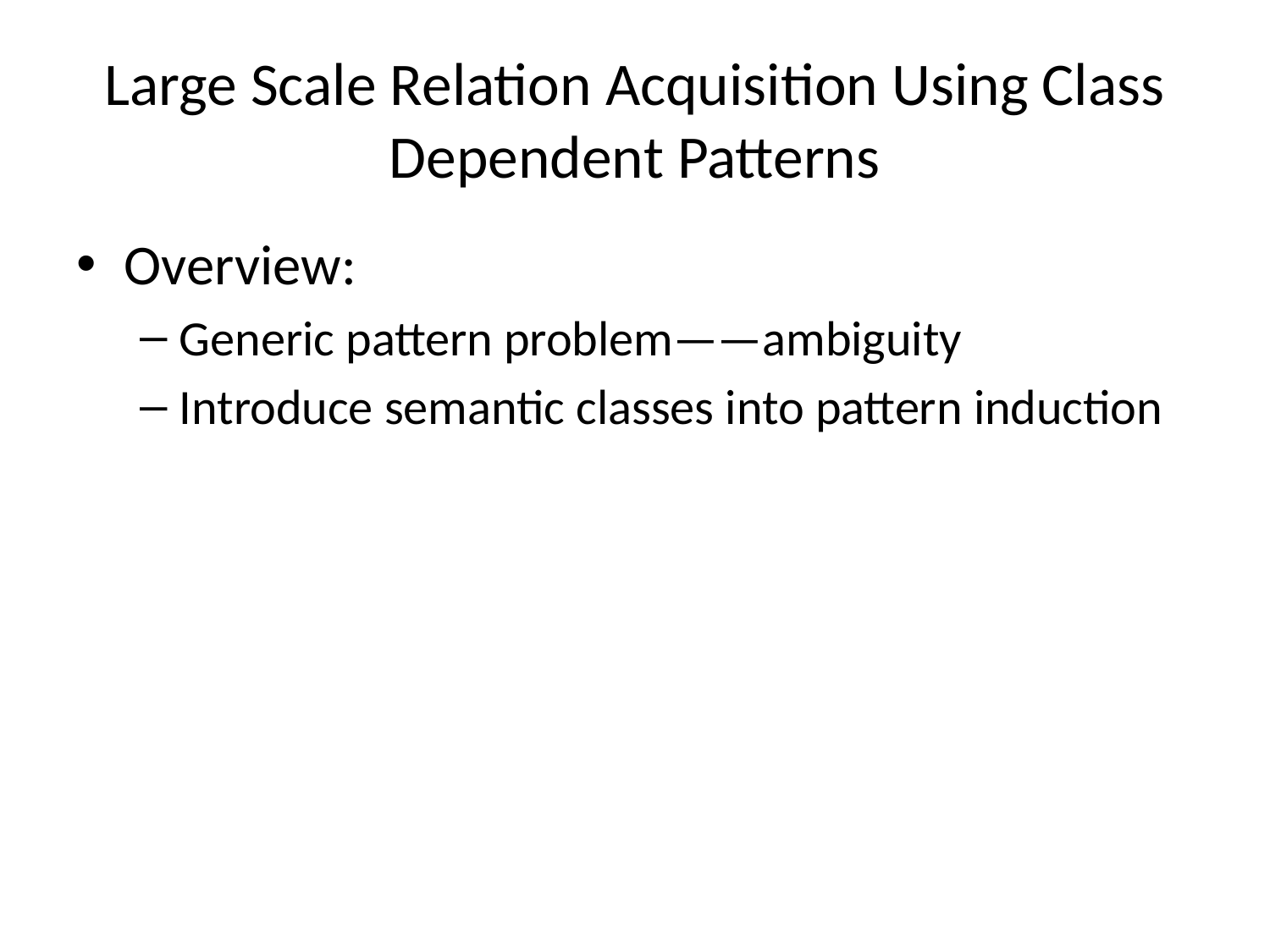

# Large Scale Relation Acquisition Using Class Dependent Patterns
Overview:
Generic pattern problem——ambiguity
Introduce semantic classes into pattern induction